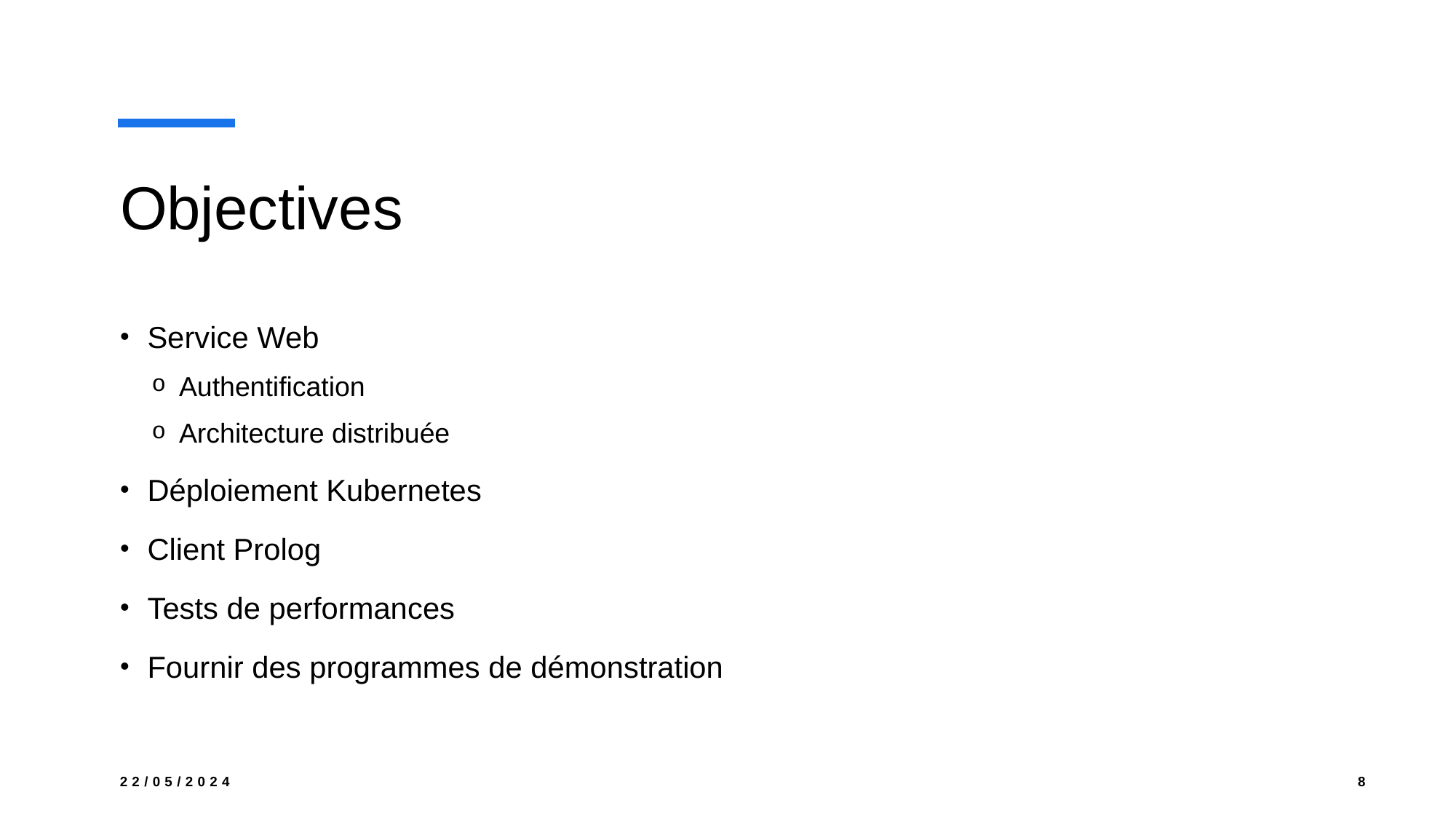

# Objectives
Service Web
Authentification
Architecture distribuée
Déploiement Kubernetes
Client Prolog
Tests de performances
Fournir des programmes de démonstration

22/05/2024

8